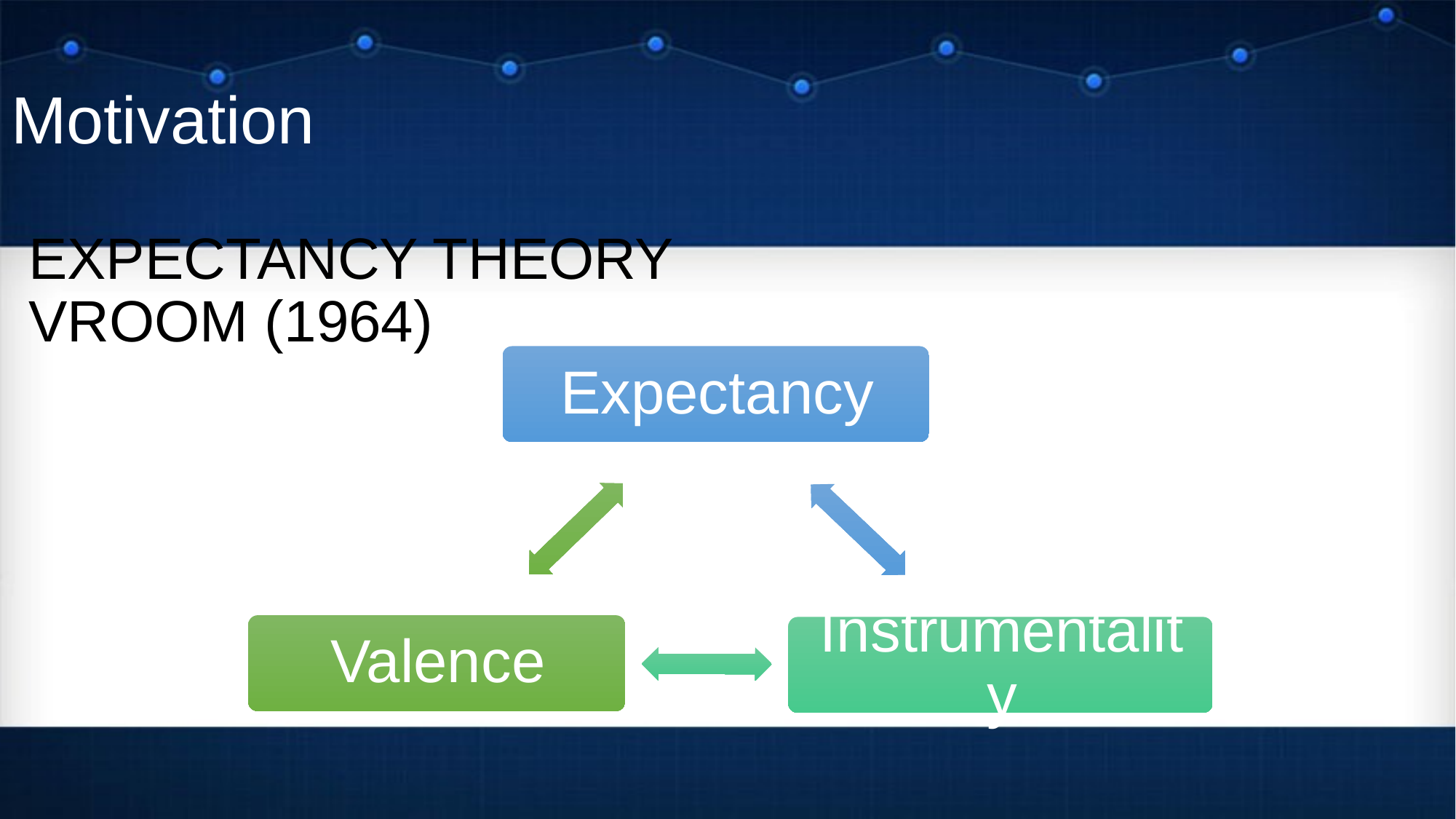

# Motivation
Expectancy theory vroom (1964)
Expectancy

Instrumentality

Valence